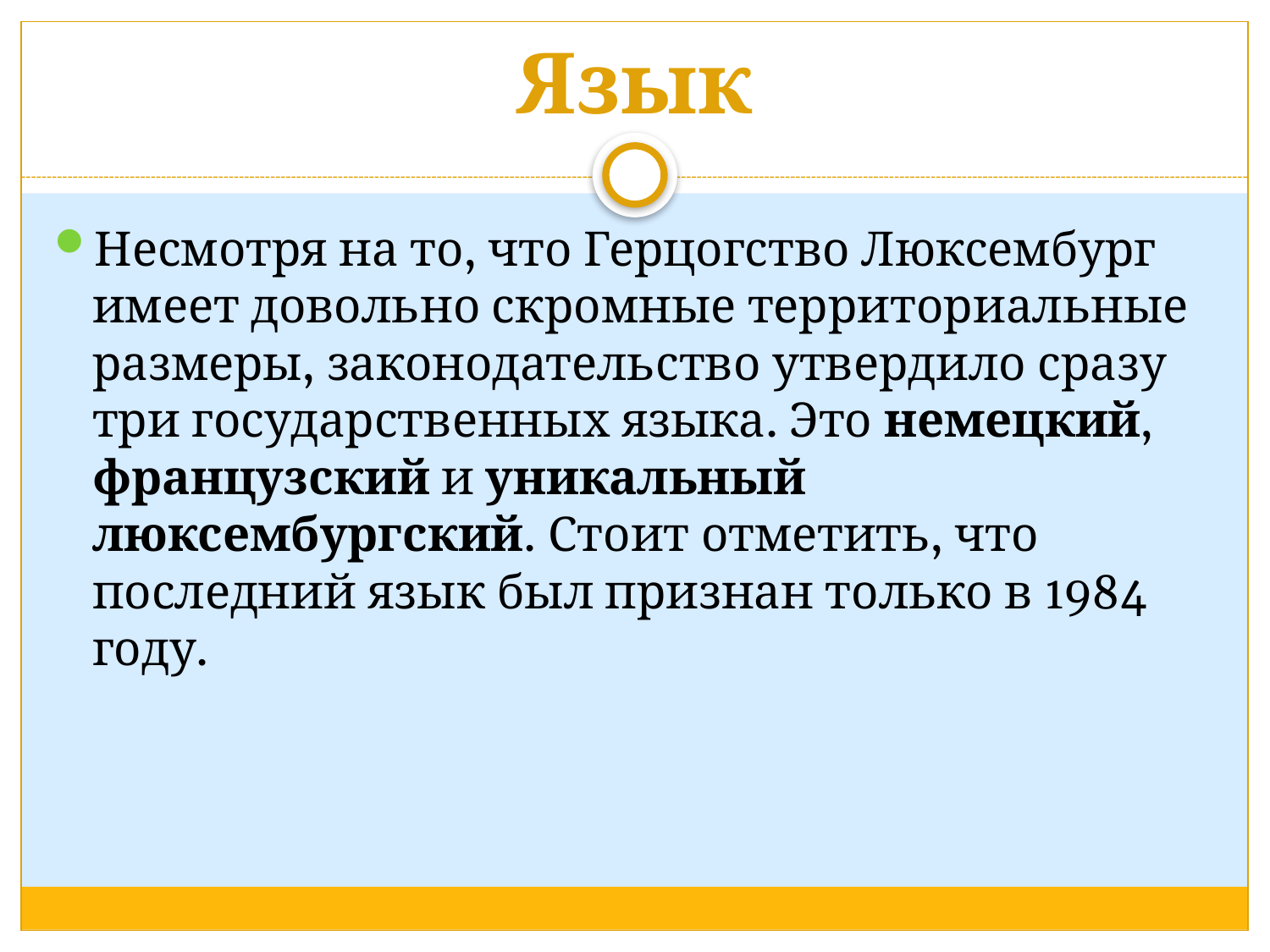

# Язык
Несмотря на то, что Герцогство Люксембург имеет довольно скромные территориальные размеры, законодательство утвердило сразу три государственных языка. Это немецкий, французский и уникальный люксембургский. Стоит отметить, что последний язык был признан только в 1984 году.